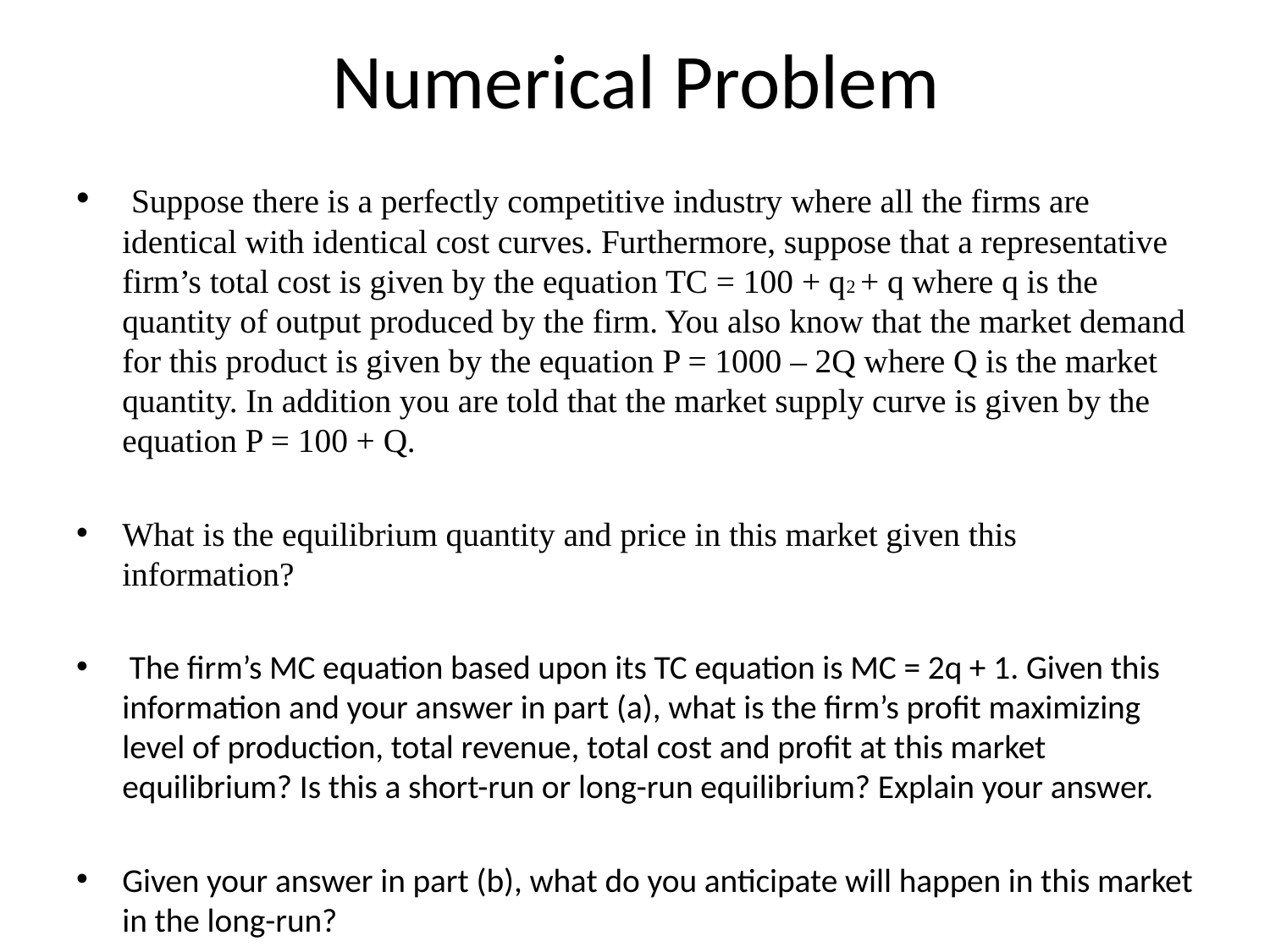

# Numerical Problem

 Suppose there is a perfectly competitive industry where all the firms are identical with identical cost curves. Furthermore, suppose that a representative firm’s total cost is given by the equation TC = 100 + q2 + q where q is the quantity of output produced by the firm. You also know that the market demand for this product is given by the equation P = 1000 – 2Q where Q is the market quantity. In addition you are told that the market supply curve is given by the equation P = 100 + Q.

What is the equilibrium quantity and price in this market given this information?

 The firm’s MC equation based upon its TC equation is MC = 2q + 1. Given this information and your answer in part (a), what is the firm’s profit maximizing level of production, total revenue, total cost and profit at this market equilibrium? Is this a short-run or long-run equilibrium? Explain your answer.

Given your answer in part (b), what do you anticipate will happen in this market in the long-run?